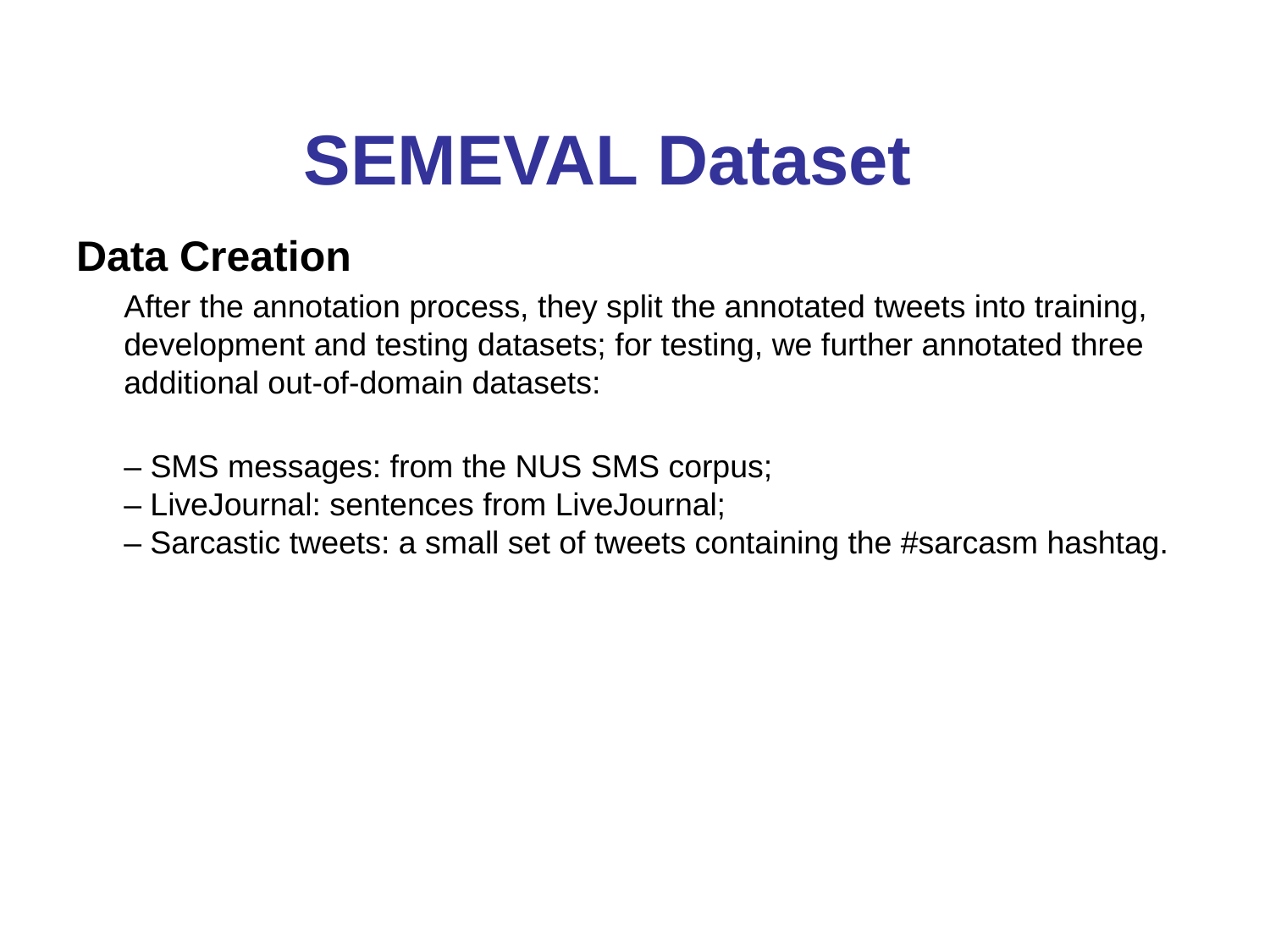

# SEMEVAL Dataset

Data Creation
After the annotation process, they split the annotated tweets into training,
development and testing datasets; for testing, we further annotated three additional out-of-domain datasets:
– SMS messages: from the NUS SMS corpus;
– LiveJournal: sentences from LiveJournal;
– Sarcastic tweets: a small set of tweets containing the #sarcasm hashtag.